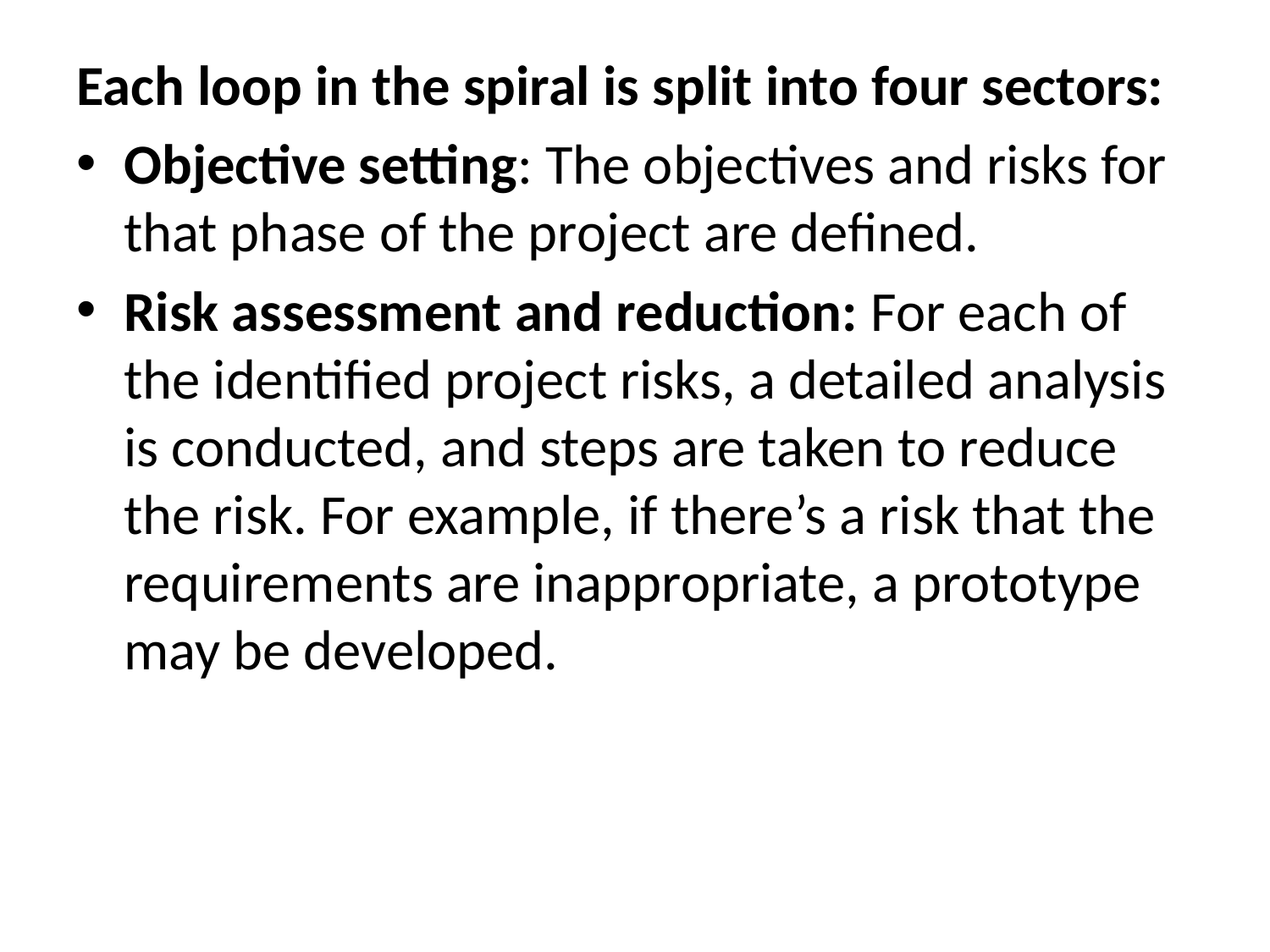

Each loop in the spiral is split into four sectors:
Objective setting: The objectives and risks for that phase of the project are defined.
Risk assessment and reduction: For each of the identified project risks, a detailed analysis is conducted, and steps are taken to reduce the risk. For example, if there’s a risk that the requirements are inappropriate, a prototype may be developed.